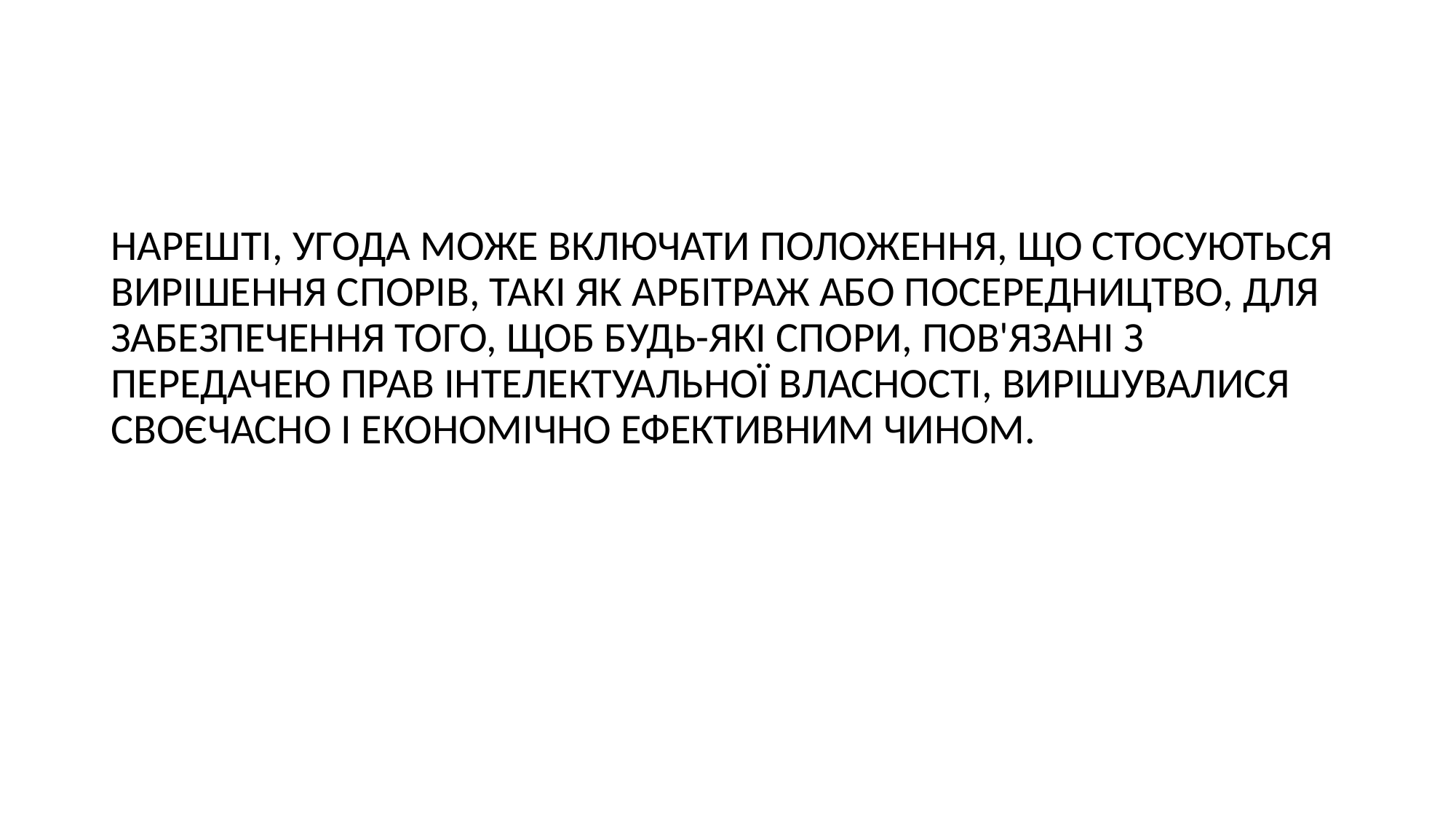

#
НАРЕШТІ, УГОДА МОЖЕ ВКЛЮЧАТИ ПОЛОЖЕННЯ, ЩО СТОСУЮТЬСЯ ВИРІШЕННЯ СПОРІВ, ТАКІ ЯК АРБІТРАЖ АБО ПОСЕРЕДНИЦТВО, ДЛЯ ЗАБЕЗПЕЧЕННЯ ТОГО, ЩОБ БУДЬ-ЯКІ СПОРИ, ПОВ'ЯЗАНІ З ПЕРЕДАЧЕЮ ПРАВ ІНТЕЛЕКТУАЛЬНОЇ ВЛАСНОСТІ, ВИРІШУВАЛИСЯ СВОЄЧАСНО І ЕКОНОМІЧНО ЕФЕКТИВНИМ ЧИНОМ.